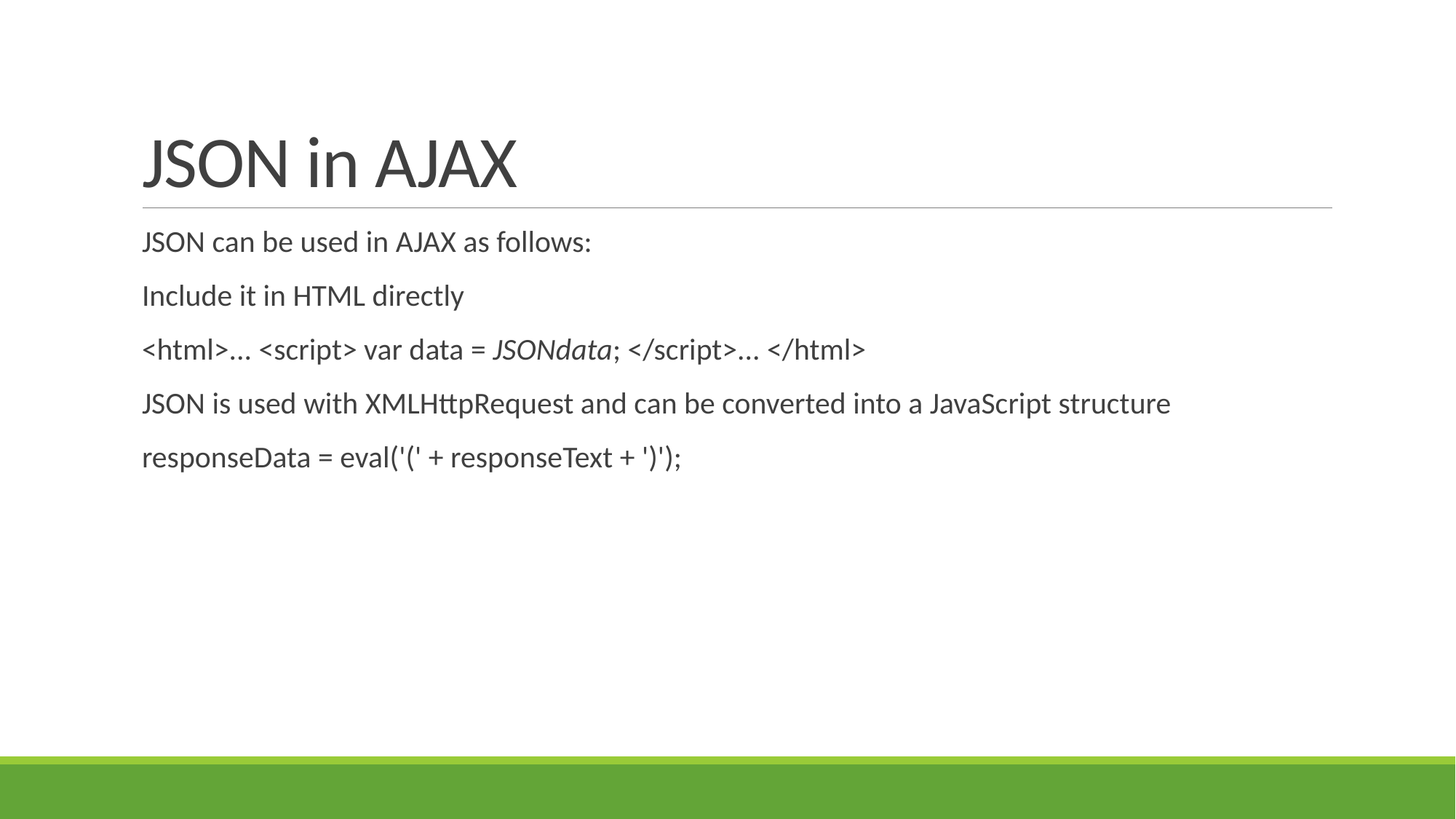

# JSON in AJAX
JSON can be used in AJAX as follows:
Include it in HTML directly
<html>... <script> var data = JSONdata; </script>... </html>
JSON is used with XMLHttpRequest and can be converted into a JavaScript structure
responseData = eval('(' + responseText + ')');